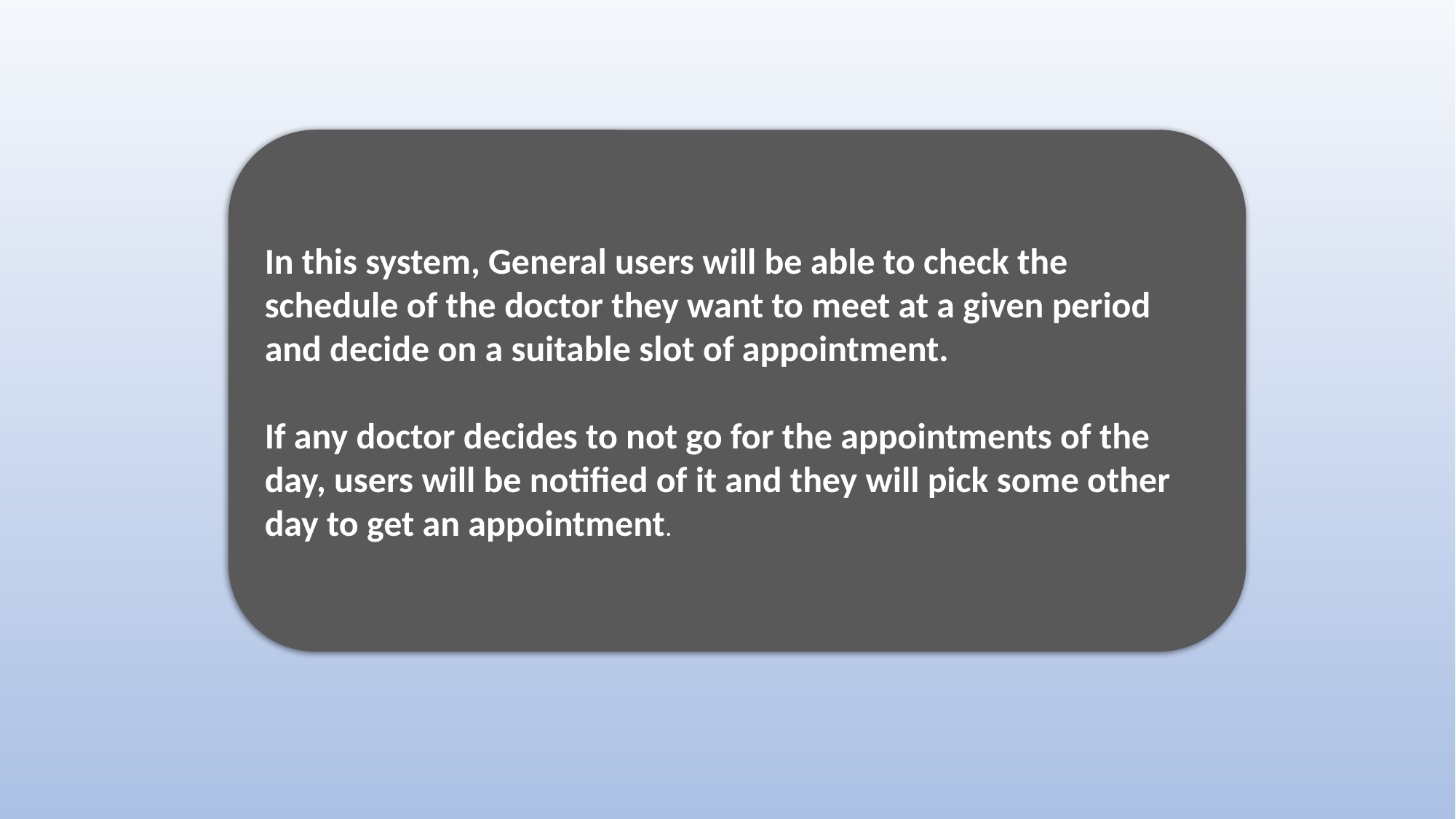

In this system, General users will be able to check the schedule of the doctor they want to meet at a given period and decide on a suitable slot of appointment.

If any doctor decides to not go for the appointments of the day, users will be notified of it and they will pick some other day to get an appointment.